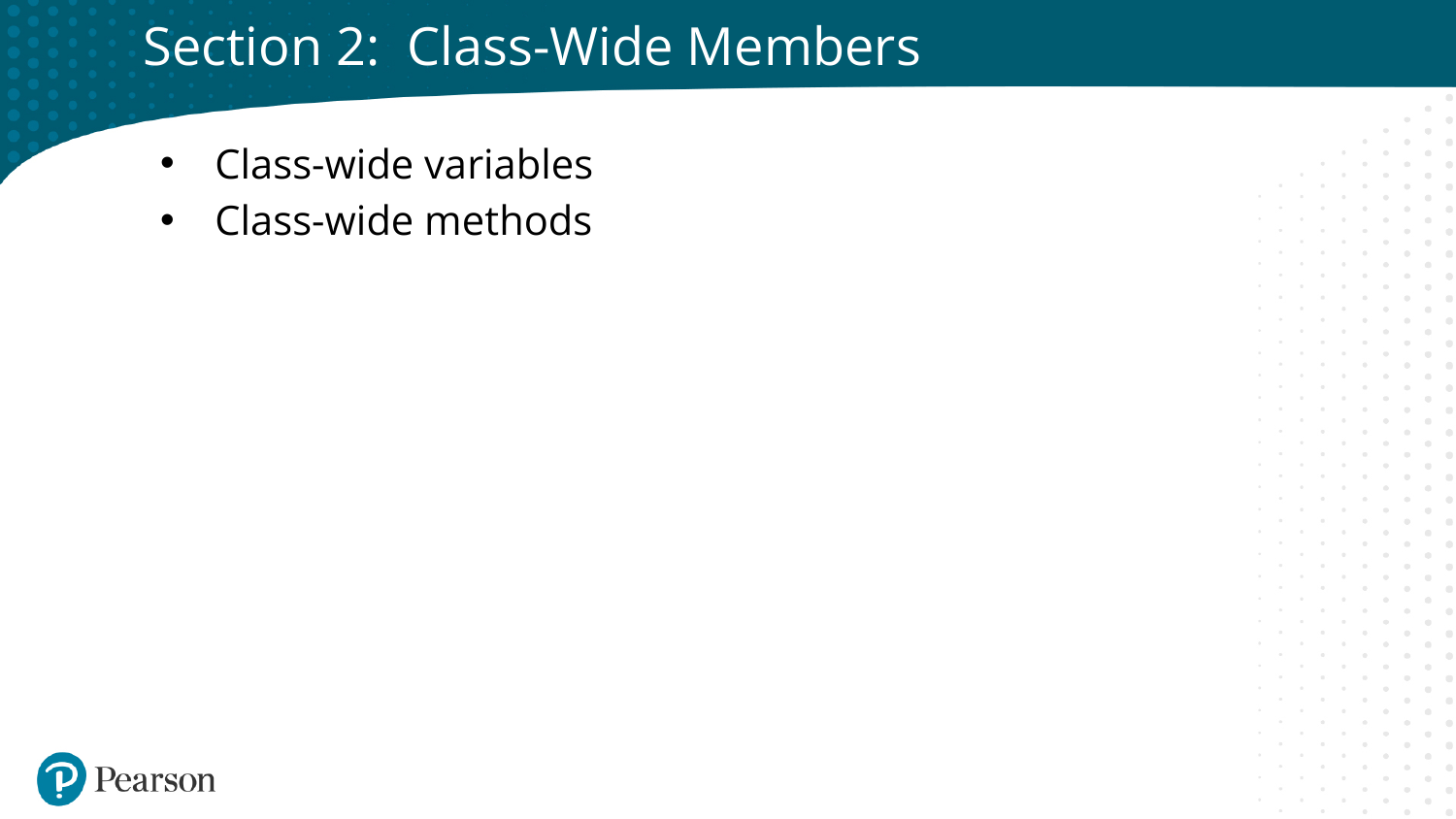

# Section 2:  Class-Wide Members
Class-wide variables
Class-wide methods